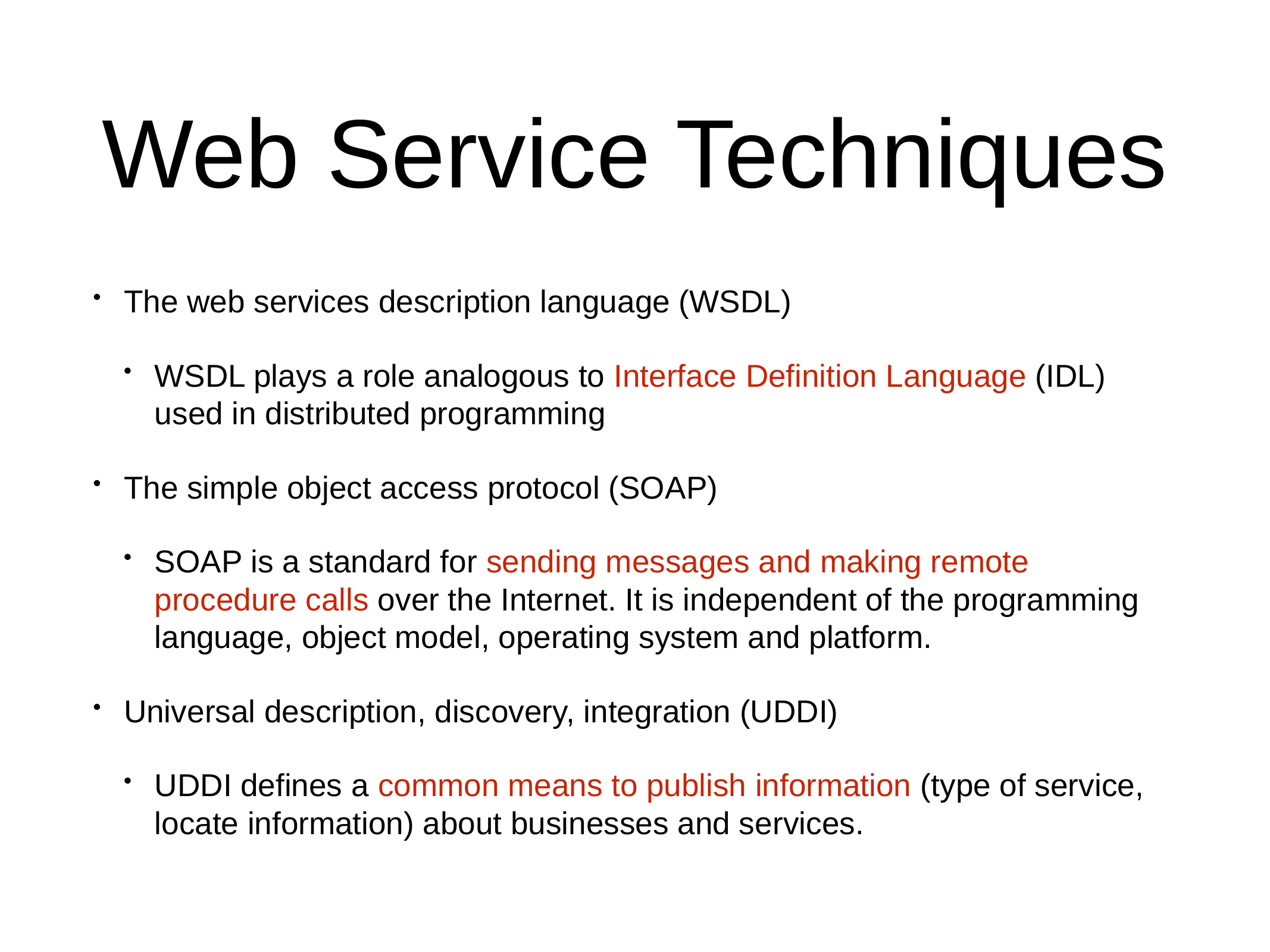

# Web Service Techniques
The web services description language (WSDL)
WSDL plays a role analogous to Interface Definition Language (IDL) used in distributed programming
The simple object access protocol (SOAP)
SOAP is a standard for sending messages and making remote procedure calls over the Internet. It is independent of the programming language, object model, operating system and platform.
Universal description, discovery, integration (UDDI)
UDDI defines a common means to publish information (type of service, locate information) about businesses and services.